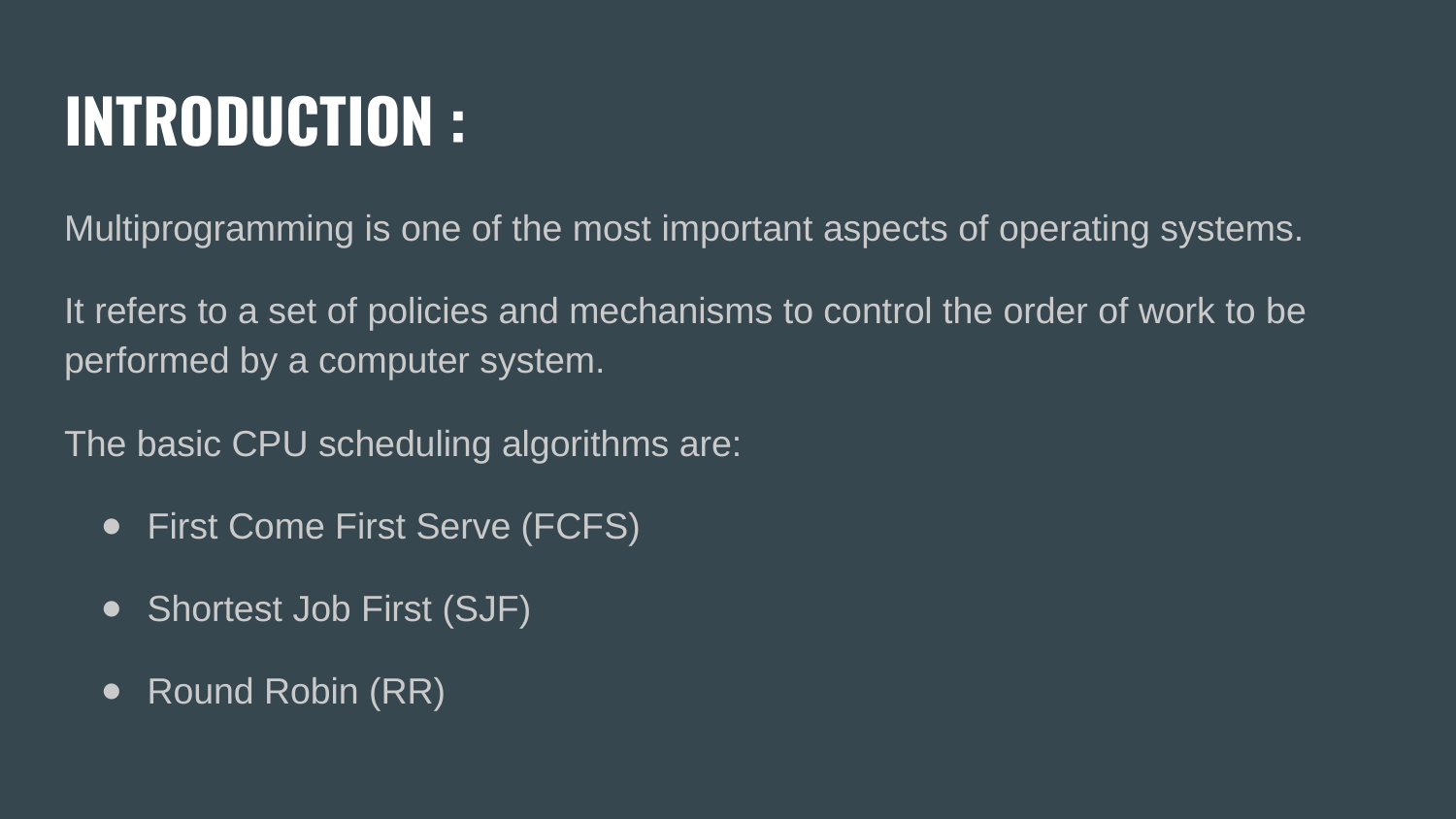

# INTRODUCTION :
Multiprogramming is one of the most important aspects of operating systems.
It refers to a set of policies and mechanisms to control the order of work to be performed by a computer system.
The basic CPU scheduling algorithms are:
 First Come First Serve (FCFS)
 Shortest Job First (SJF)
 Round Robin (RR)